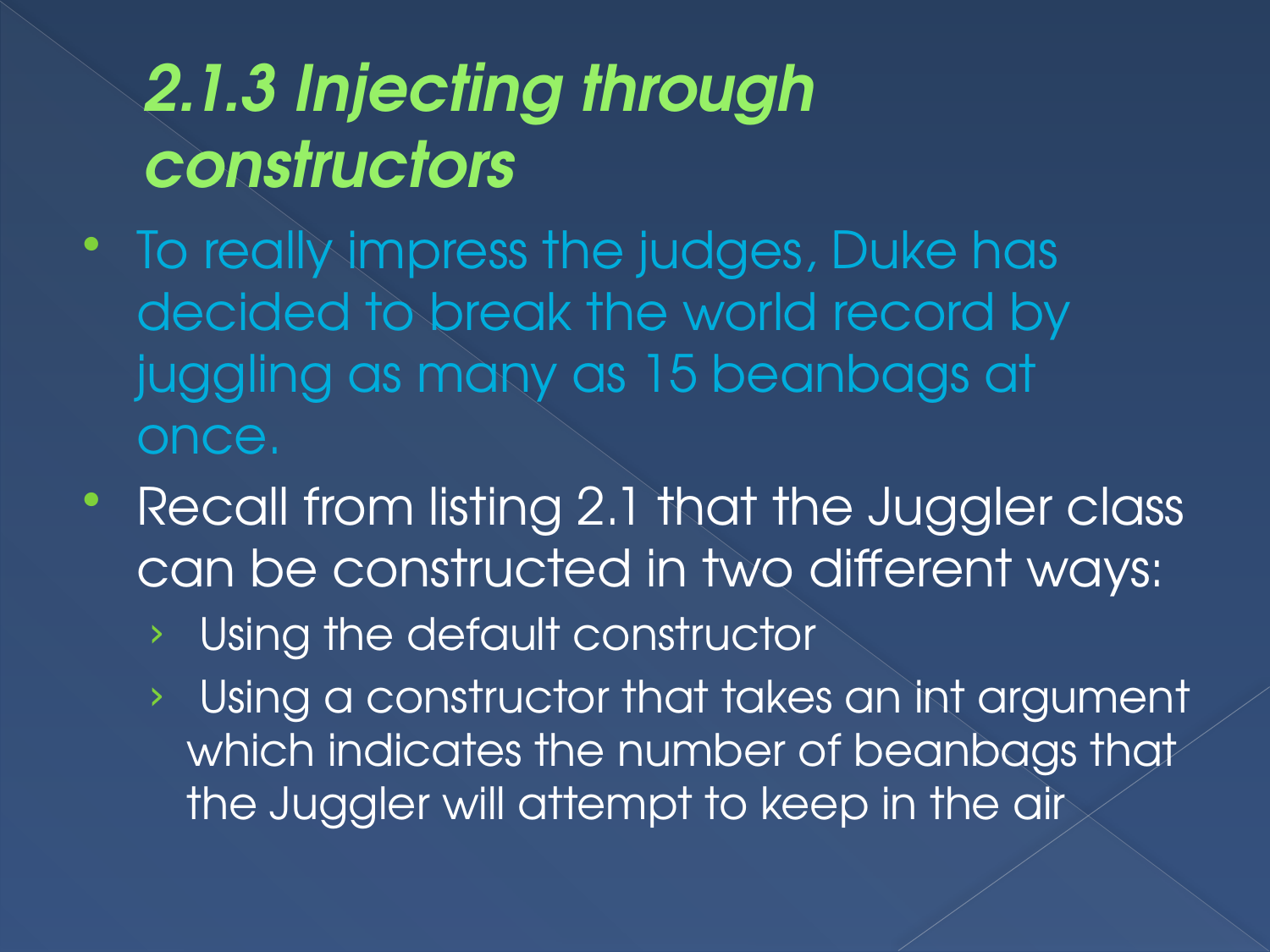

# 2.1.3 Injecting through constructors
To really impress the judges, Duke has decided to break the world record by juggling as many as 15 beanbags at once.
Recall from listing 2.1 that the Juggler class can be constructed in two different ways:
 Using the default constructor
 Using a constructor that takes an int argument which indicates the number of beanbags that the Juggler will attempt to keep in the air